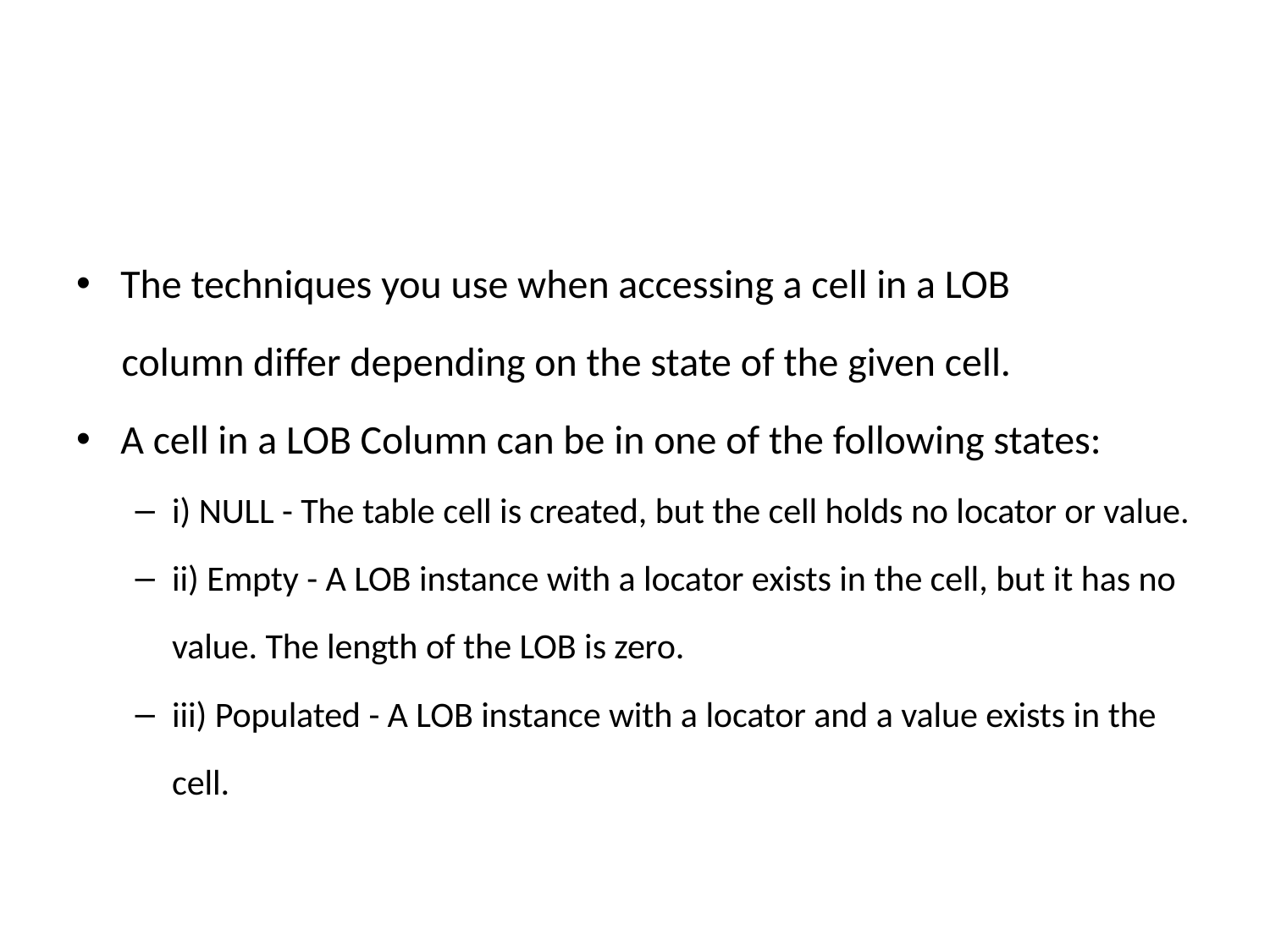

The techniques you use when accessing a cell in a LOB
     column differ depending on the state of the given cell.
A cell in a LOB Column can be in one of the following states:
i) NULL - The table cell is created, but the cell holds no locator or value.
ii) Empty - A LOB instance with a locator exists in the cell, but it has no value. The length of the LOB is zero.
iii) Populated - A LOB instance with a locator and a value exists in the cell.